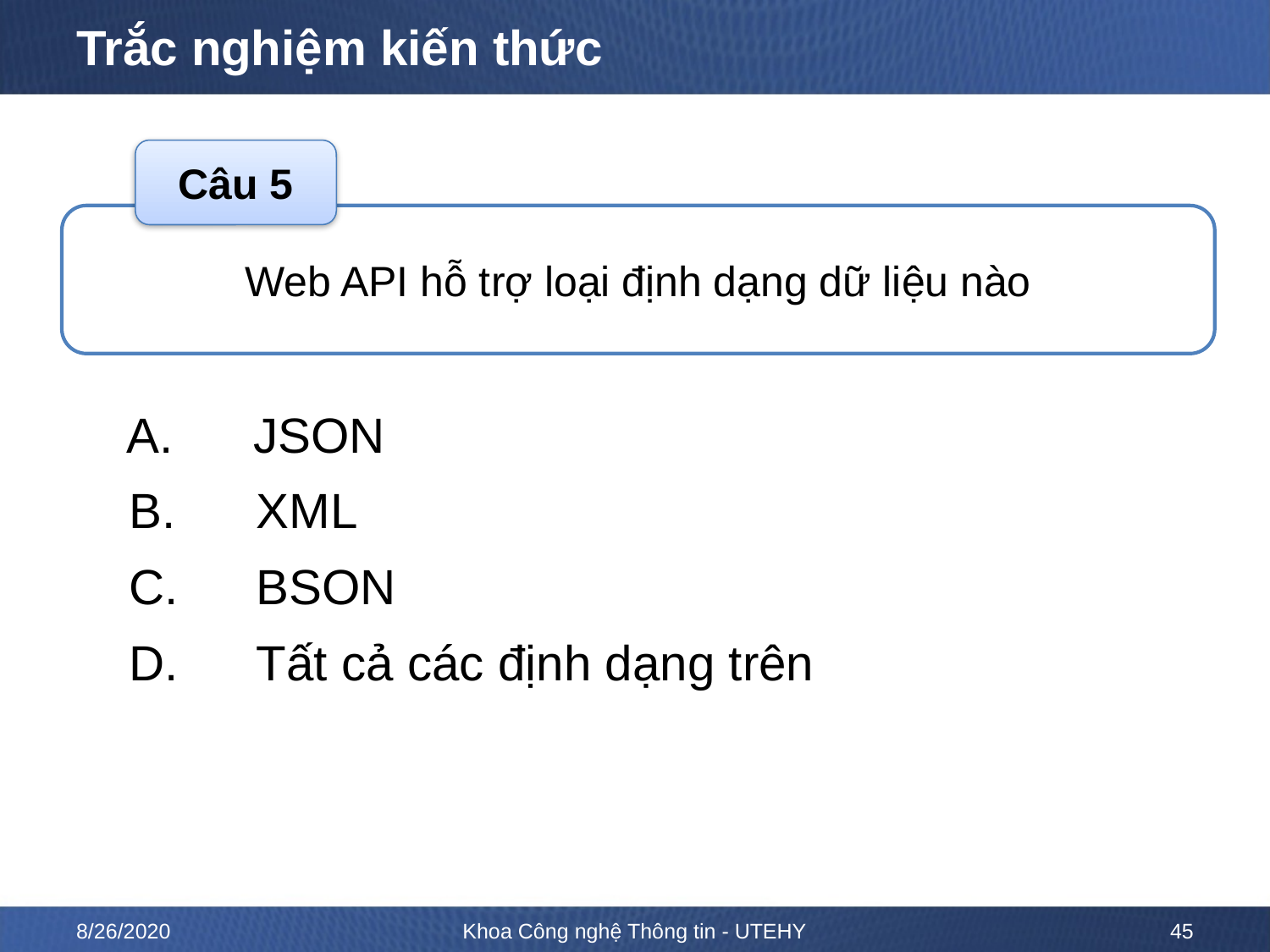

# Trắc nghiệm kiến thức
Câu 5
Web API hỗ trợ loại định dạng dữ liệu nào
A. 	JSON
B. 	XML
C. 	BSON
D. 	Tất cả các định dạng trên
ĐÁP ÁN
D
8/26/2020
Khoa Công nghệ Thông tin - UTEHY
45